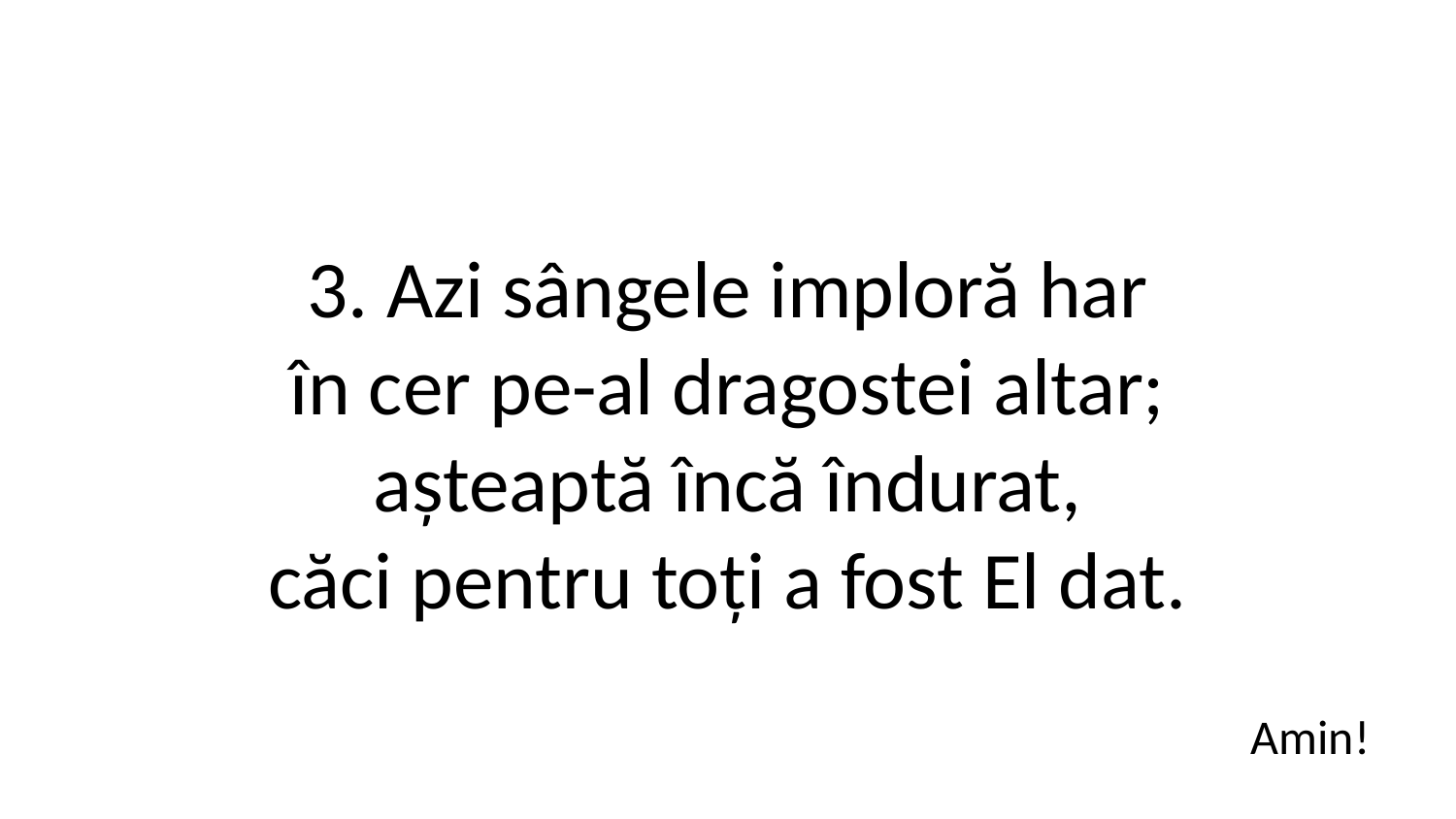

3. Azi sângele imploră har
în cer pe-al dragostei altar;
așteaptă încă îndurat,
căci pentru toți a fost El dat.

Amin!